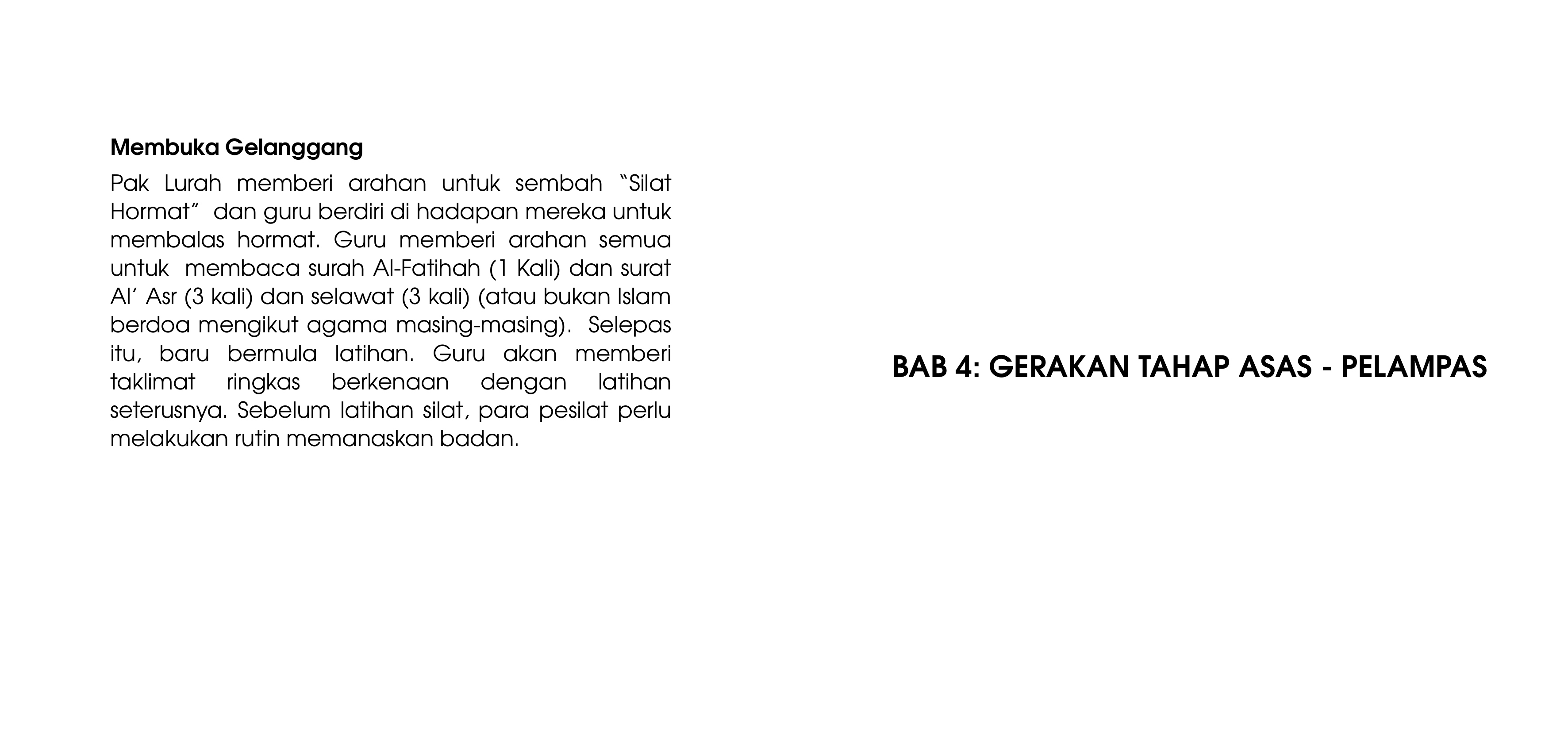

Membuka Gelanggang
Pak Lurah memberi arahan untuk sembah “Silat Hormat”  dan guru berdiri di hadapan mereka untuk membalas hormat. Guru memberi arahan semua untuk  membaca surah Al-Fatihah (1 Kali) dan surat Al’ Asr (3 kali) dan selawat (3 kali) (atau bukan Islam berdoa mengikut agama masing-masing).  Selepas itu, baru bermula latihan. Guru akan memberi taklimat ringkas berkenaan dengan latihan seterusnya. Sebelum latihan silat, para pesilat perlu melakukan rutin memanaskan badan.
BAB 4: GERAKAN TAHAP ASAS - PELAMPAS